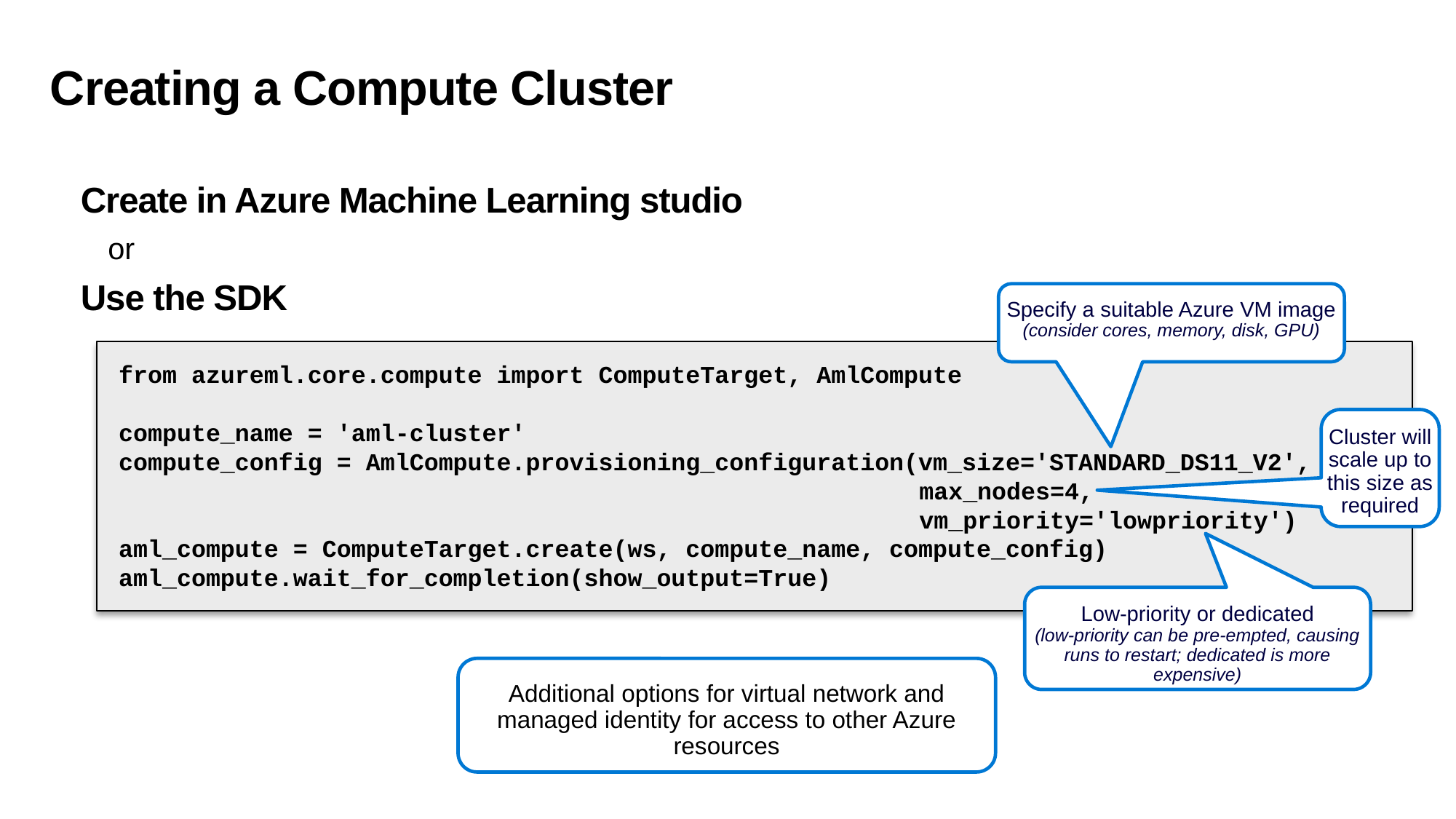

# Creating a Compute Cluster
Create in Azure Machine Learning studio
or
Use the SDK
Specify a suitable Azure VM image
(consider cores, memory, disk, GPU)
from azureml.core.compute import ComputeTarget, AmlCompute

compute_name = 'aml-cluster'
compute_config = AmlCompute.provisioning_configuration(vm_size='STANDARD_DS11_V2',
                                                       max_nodes=4,
                                                       vm_priority='lowpriority')
aml_compute = ComputeTarget.create(ws, compute_name, compute_config)
aml_compute.wait_for_completion(show_output=True)
Cluster will scale up to this size as required
Low-priority or dedicated
(low-priority can be pre-empted, causing runs to restart; dedicated is more expensive)
Additional options for virtual network and managed identity for access to other Azure resources